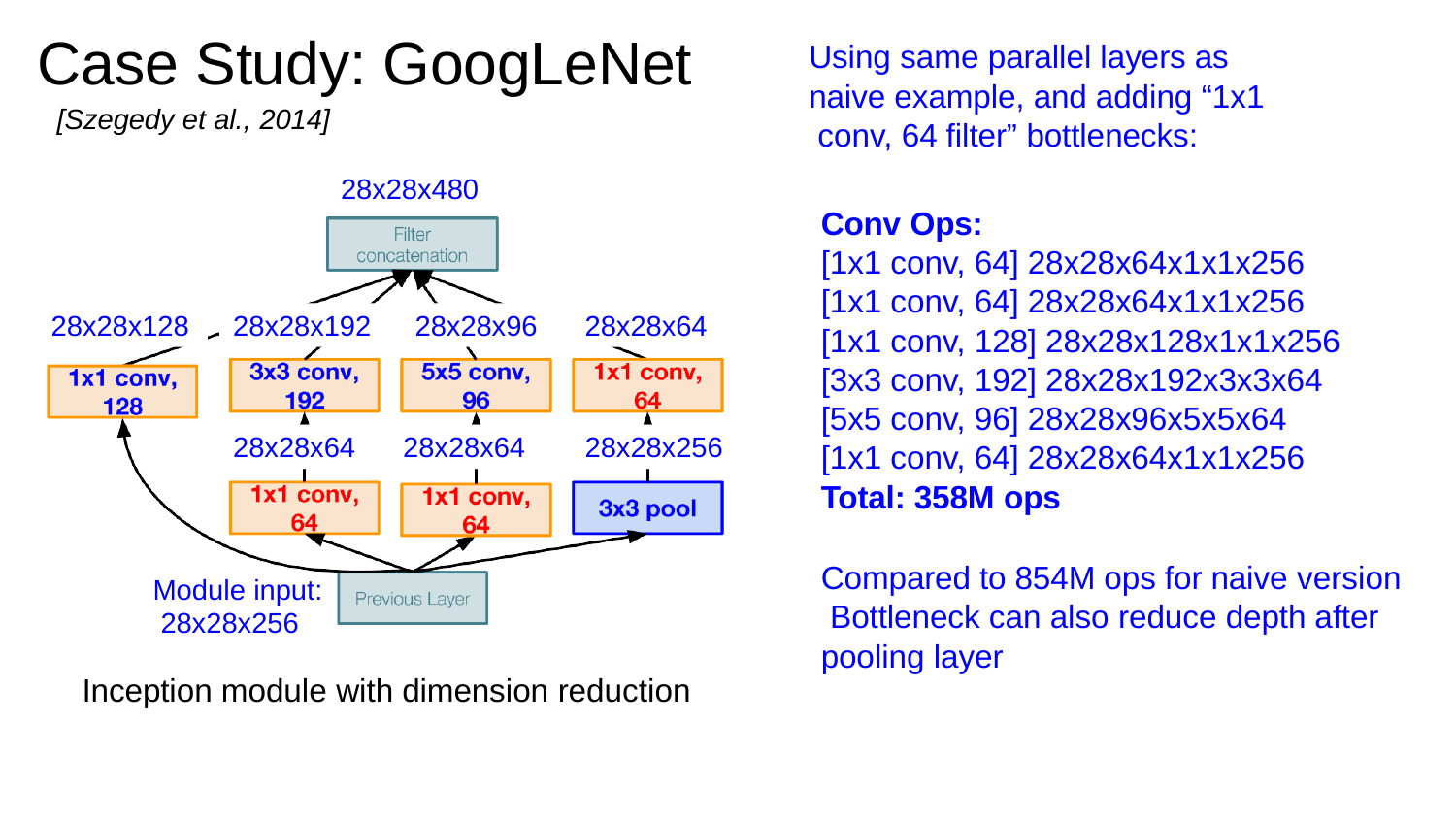

# Case Study: GoogLeNet
[Szegedy et al., 2014]
Using same parallel layers as  naive example, and adding “1x1  conv, 64 filter” bottlenecks:
28x28x480
Conv Ops:
[1x1 conv, 64] 28x28x64x1x1x256  [1x1 conv, 64] 28x28x64x1x1x256  [1x1 conv, 128] 28x28x128x1x1x256  [3x3 conv, 192] 28x28x192x3x3x64  [5x5 conv, 96] 28x28x96x5x5x64  [1x1 conv, 64] 28x28x64x1x1x256  Total: 358M ops

28x28x128
28x28x192
28x28x96
28x28x64
28x28x64
28x28x64
28x28x256
Compared to 854M ops for naive version  Bottleneck can also reduce depth after  pooling layer
Module input:  28x28x256
Inception module with dimension reduction
Lecture 9 - 52
May 1, 2018
Fei-Fei Li & Justin Johnson & Serena Yeung
Fei-Fei Li & Justin Johnson & Serena Yeung	Lecture 9 -	May 1, 2018